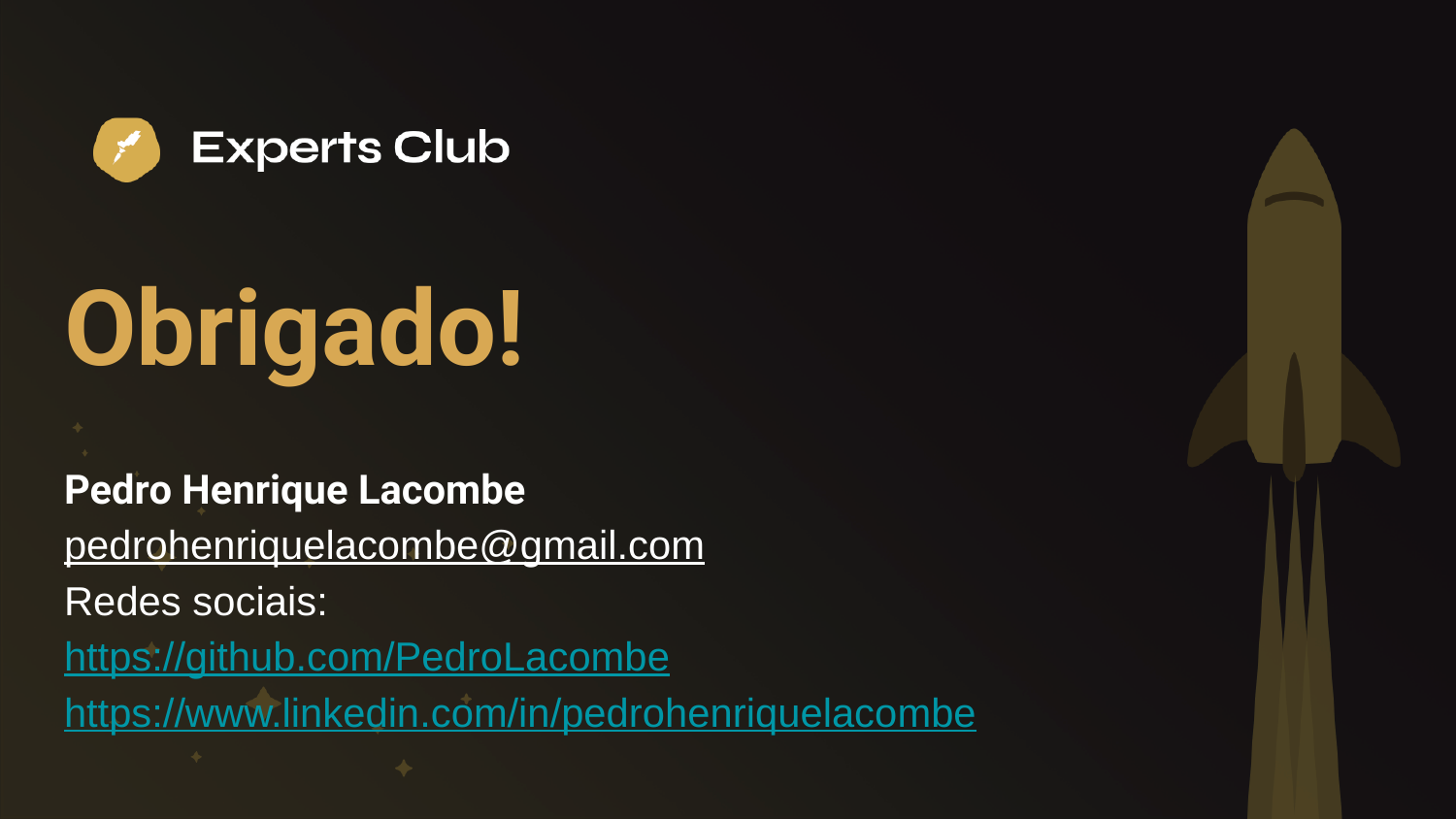

# Obrigado!
Pedro Henrique Lacombe pedrohenriquelacombe@gmail.com
Redes sociais:
https://github.com/PedroLacombe
https://www.linkedin.com/in/pedrohenriquelacombe